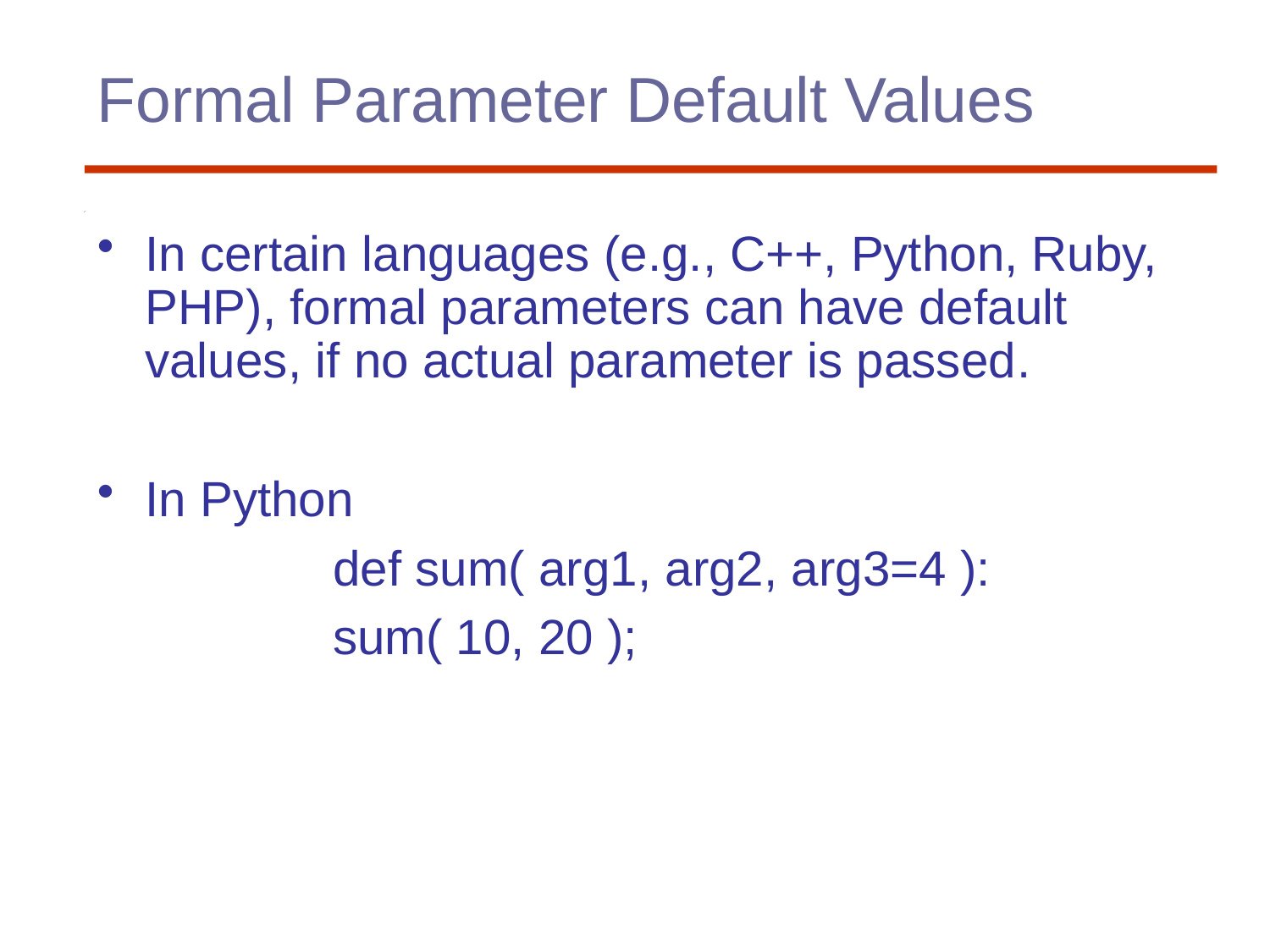

# Formal Parameter Default Values
In certain languages (e.g., C++, Python, Ruby, PHP), formal parameters can have default values, if no actual parameter is passed.

In Python
def sum( arg1, arg2, arg3=4 ):
sum( 10, 20 );